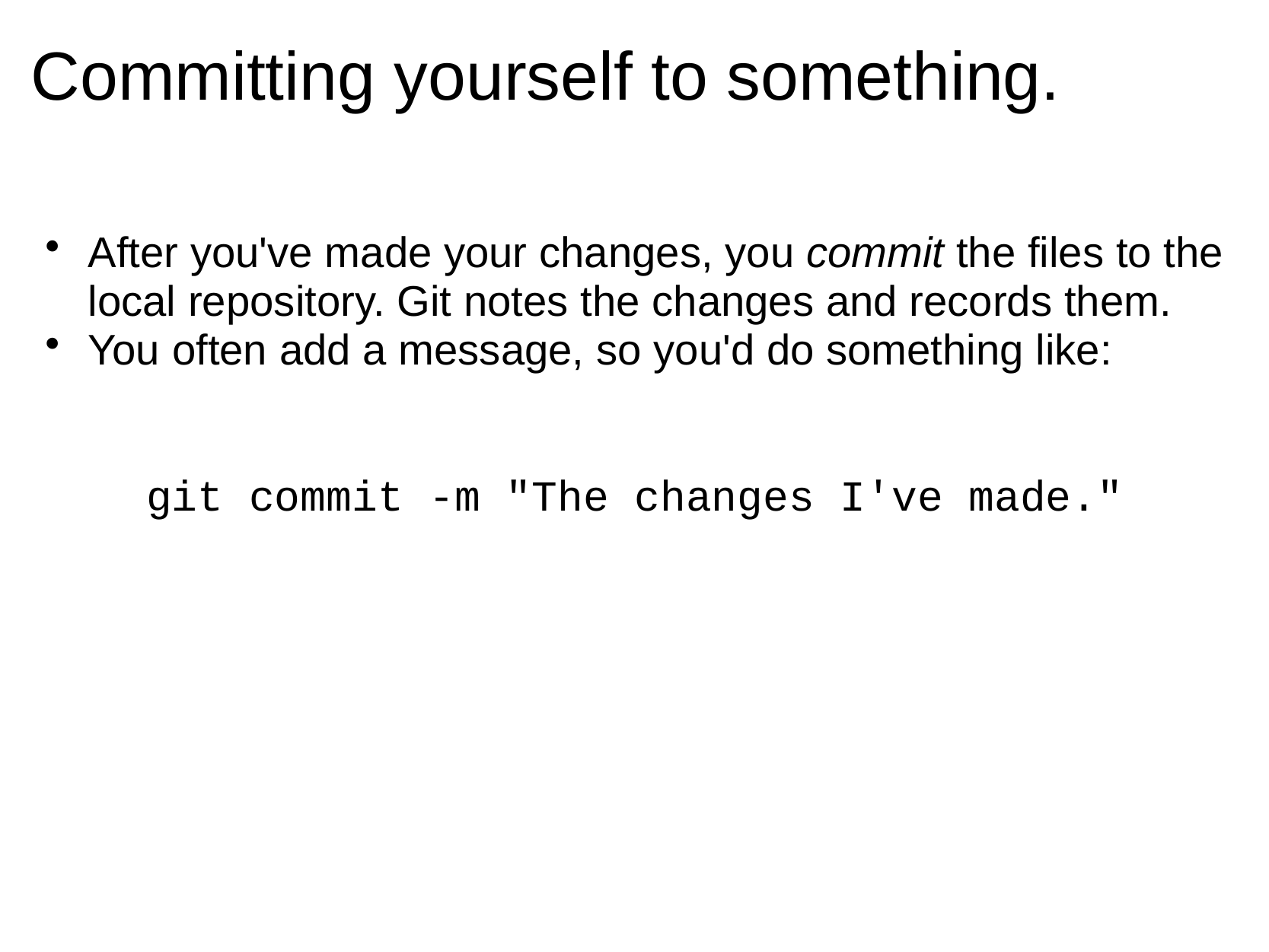

# Committing yourself to something.
After you've made your changes, you commit the files to the local repository. Git notes the changes and records them.
You often add a message, so you'd do something like:

git commit -m "The changes I've made."